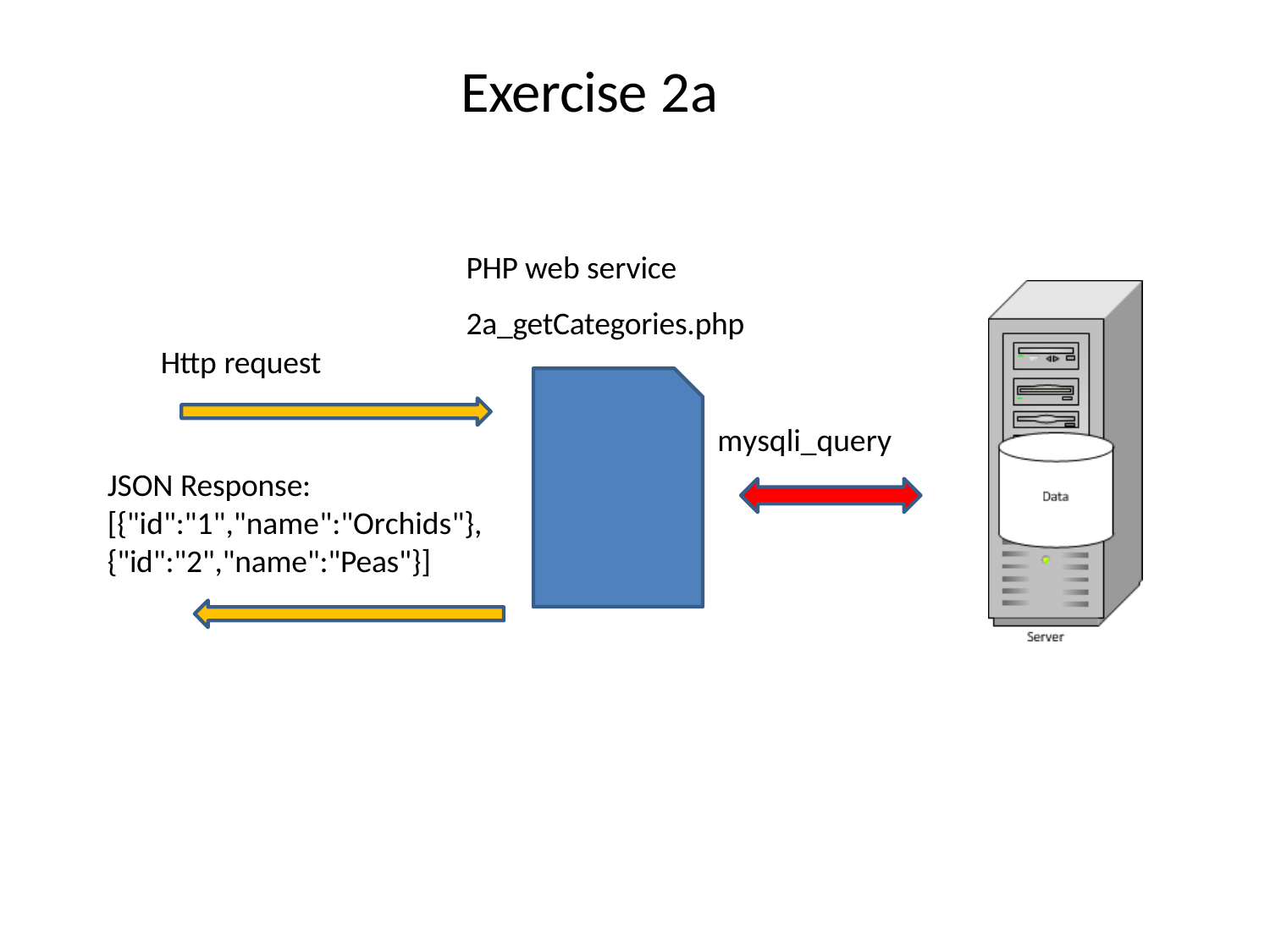

# Exercise 2a
PHP web service  2a_getCategories.php
Http request

mysqli_query
JSON Response:  [{"id":"1","name":"Orchids"},
{"id":"2","name":"Peas"}]